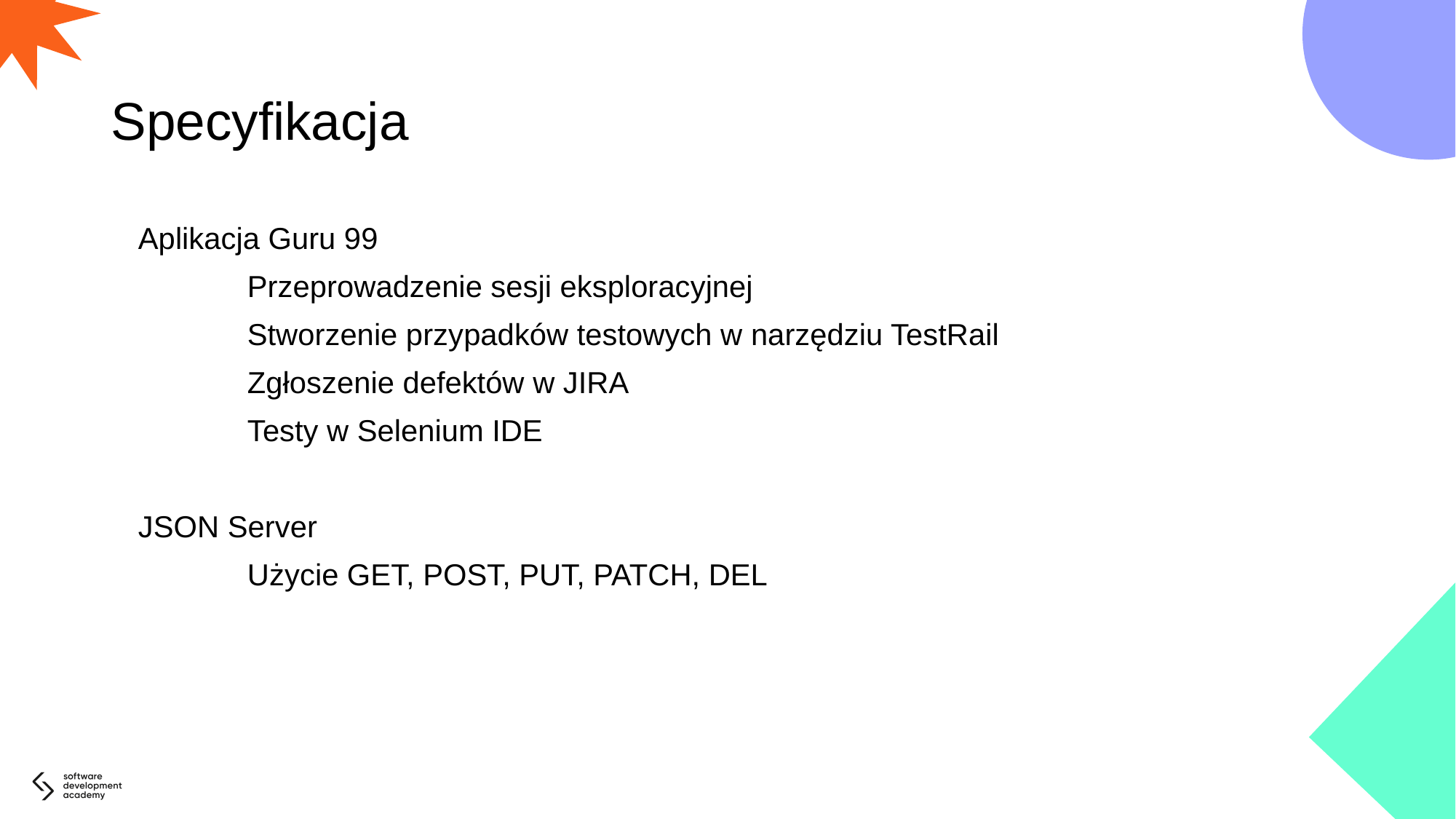

# Specyfikacja
Aplikacja Guru 99
	Przeprowadzenie sesji eksploracyjnej
	Stworzenie przypadków testowych w narzędziu TestRail
	Zgłoszenie defektów w JIRA
	Testy w Selenium IDE

JSON Server
	Użycie GET, POST, PUT, PATCH, DEL